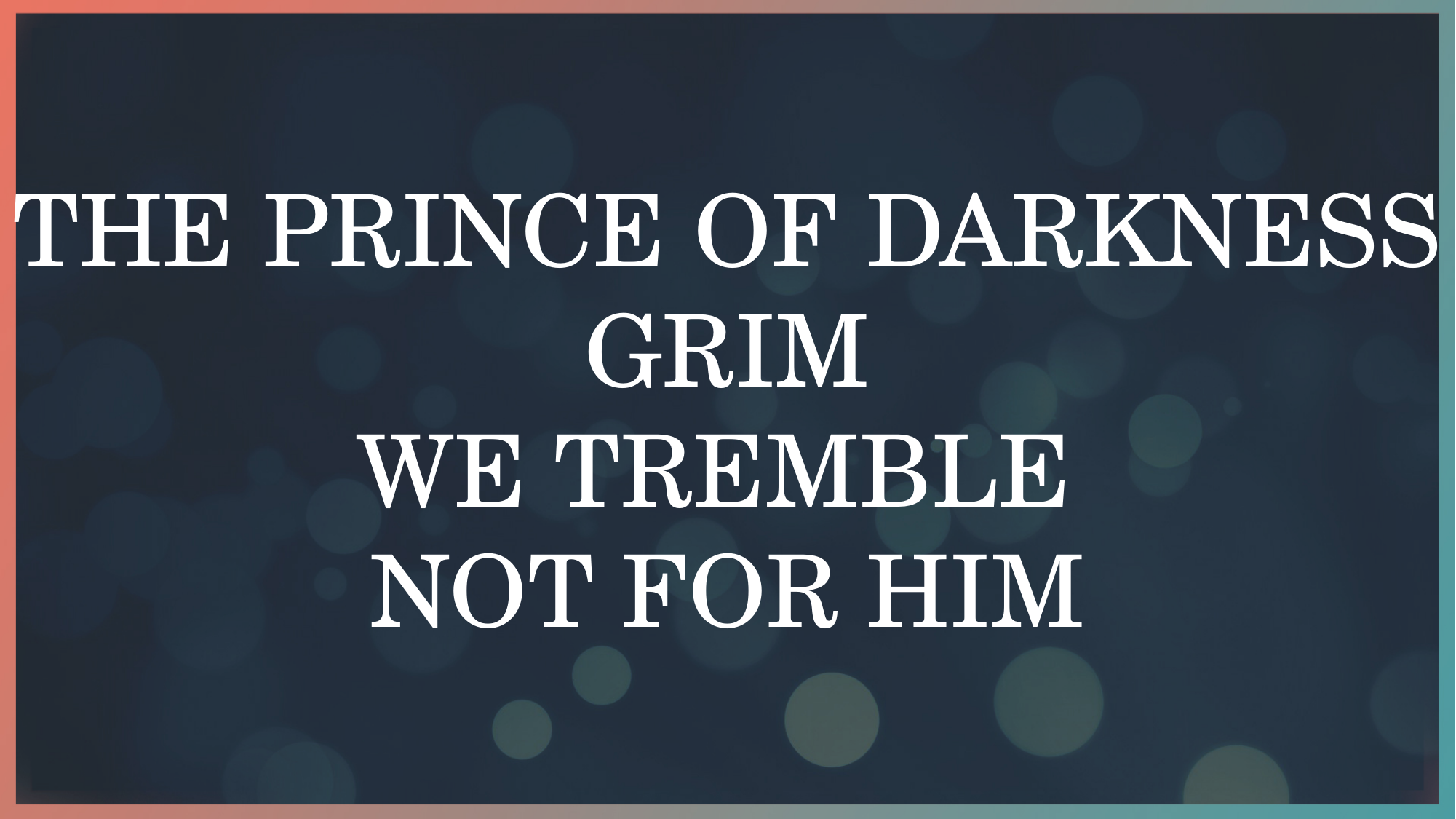

THE PRINCE OF DARKNESS GRIM
WE TREMBLE
NOT FOR HIM